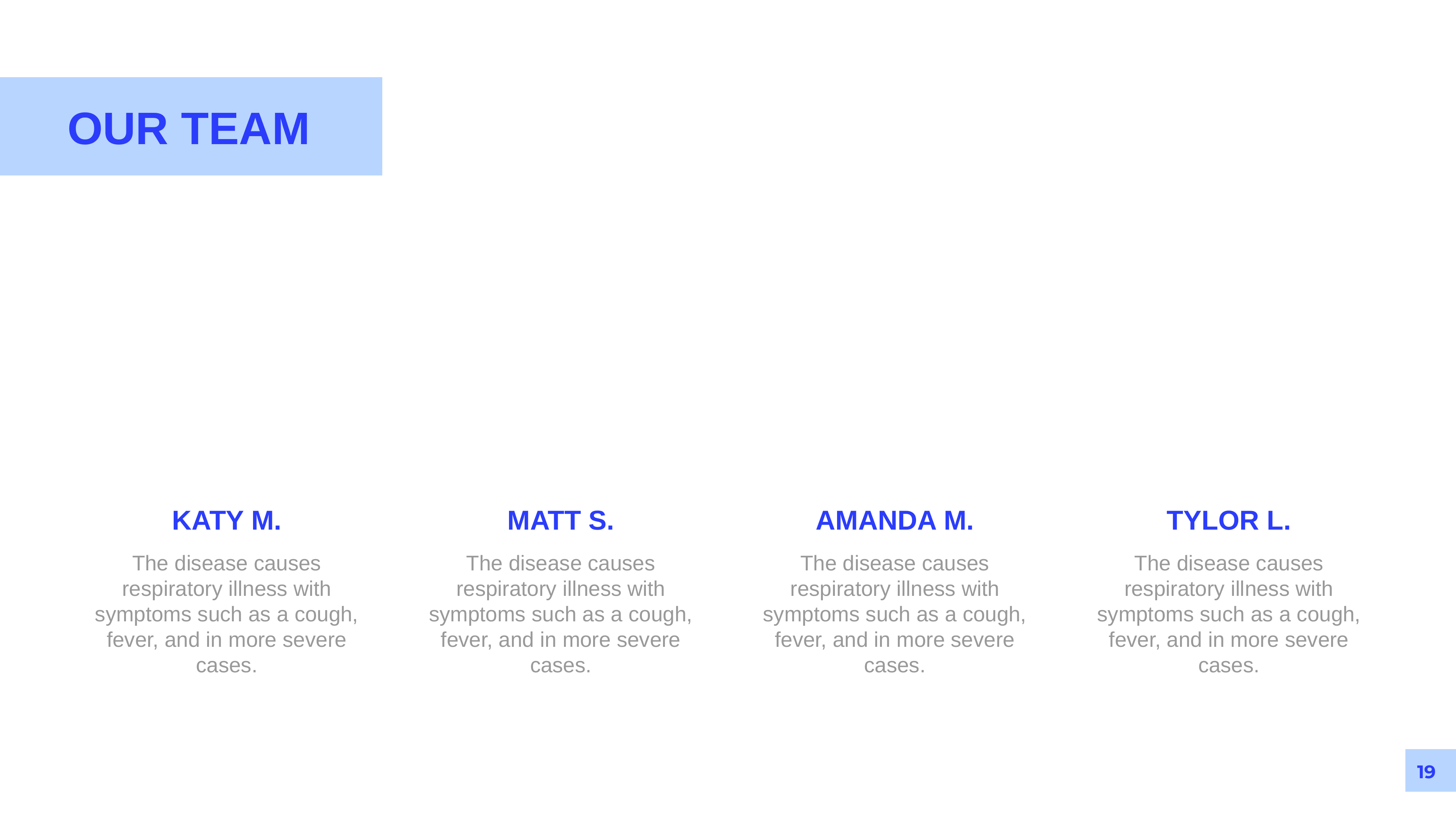

OUR TEAM

KATY M.
MATT S.
AMANDA M.
TYLOR L.
The disease causes respiratory illness with symptoms such as a cough, fever, and in more severe cases.
The disease causes respiratory illness with symptoms such as a cough, fever, and in more severe cases.
The disease causes respiratory illness with symptoms such as a cough, fever, and in more severe cases.
The disease causes respiratory illness with symptoms such as a cough, fever, and in more severe cases.